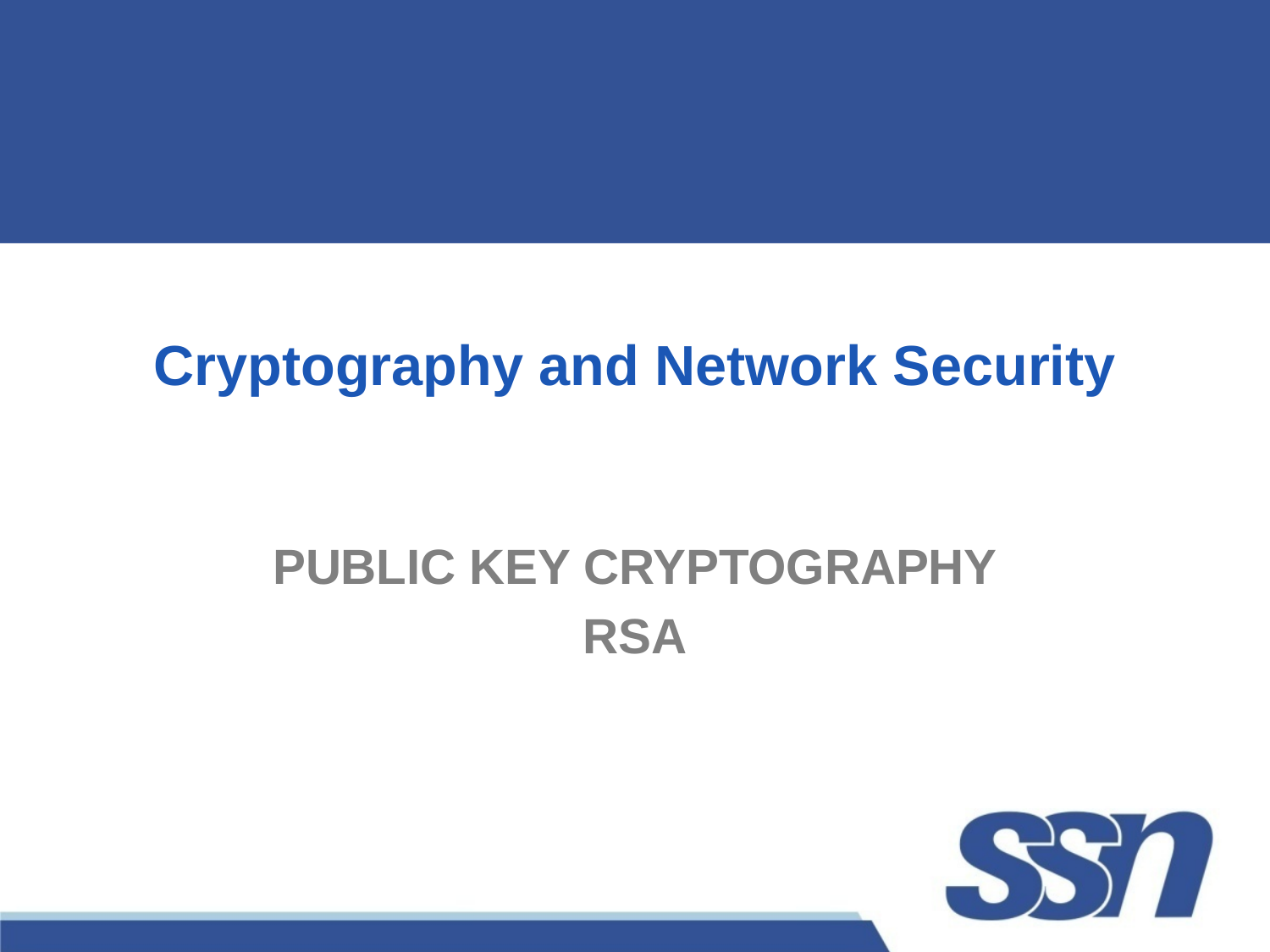

# Cryptography and Network Security
PUBLIC KEY CRYPTOGRAPHY
RSA